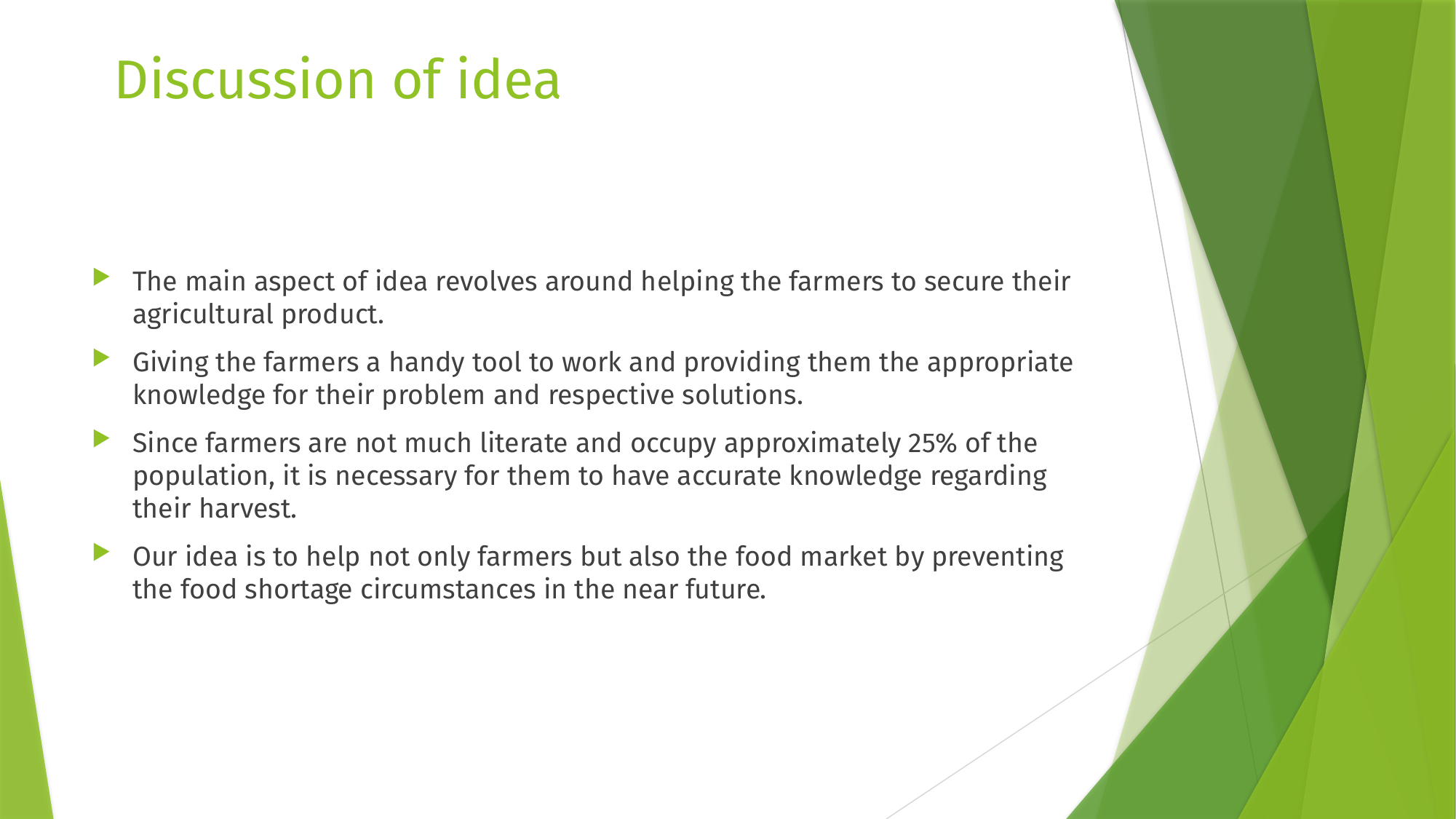

# Discussion of idea
The main aspect of idea revolves around helping the farmers to secure their agricultural product.
Giving the farmers a handy tool to work and providing them the appropriate knowledge for their problem and respective solutions.
Since farmers are not much literate and occupy approximately 25% of the population, it is necessary for them to have accurate knowledge regarding their harvest.
Our idea is to help not only farmers but also the food market by preventing the food shortage circumstances in the near future.